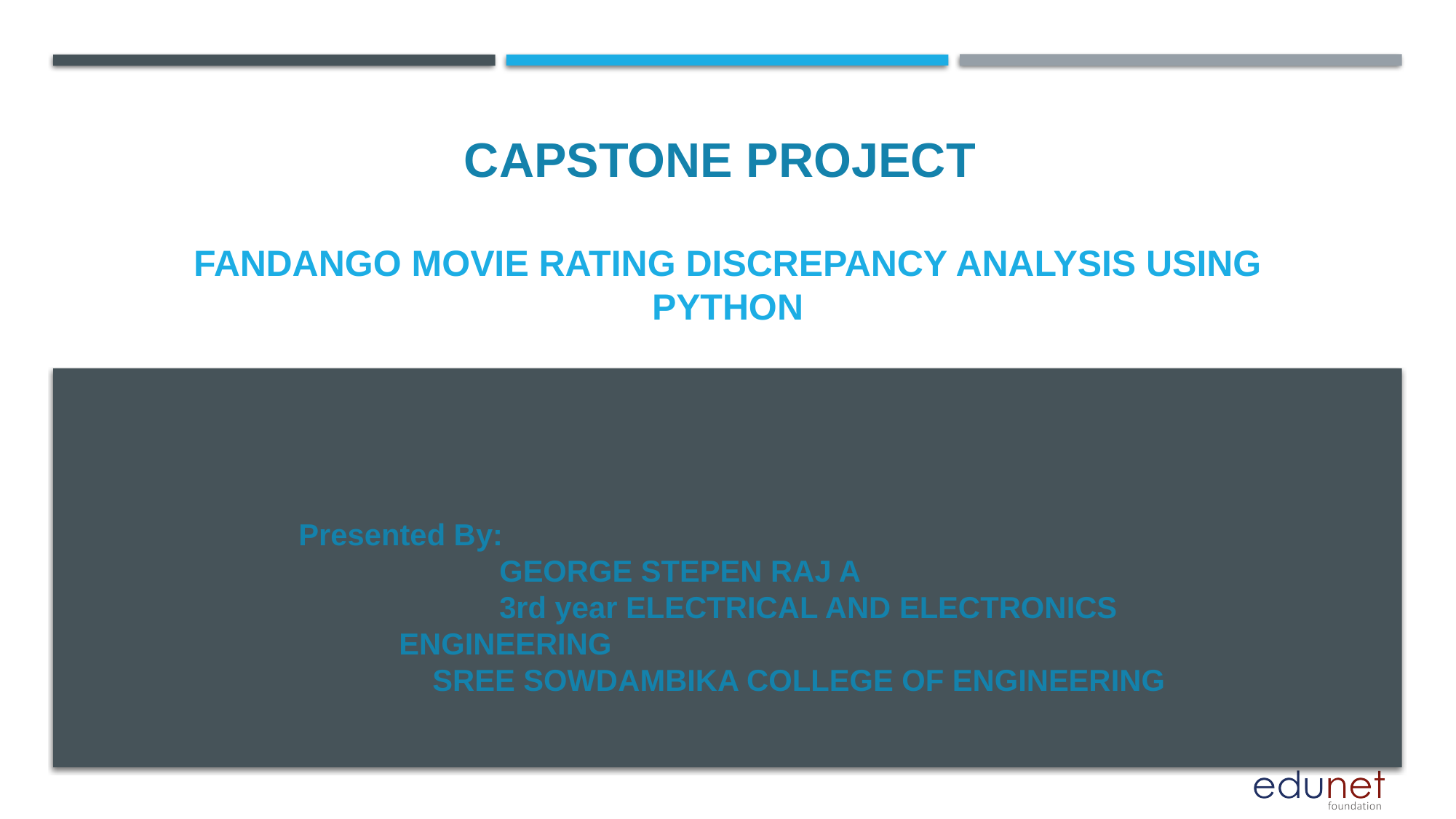

CAPSTONE PROJECT
# Fandango Movie Rating Discrepancy Analysis using Python
Presented By:
                        GEORGE STEPEN RAJ A
                        3rd year ELECTRICAL AND ELECTRONICS                       ENGINEERING
                SREE SOWDAMBIKA COLLEGE OF ENGINEERING